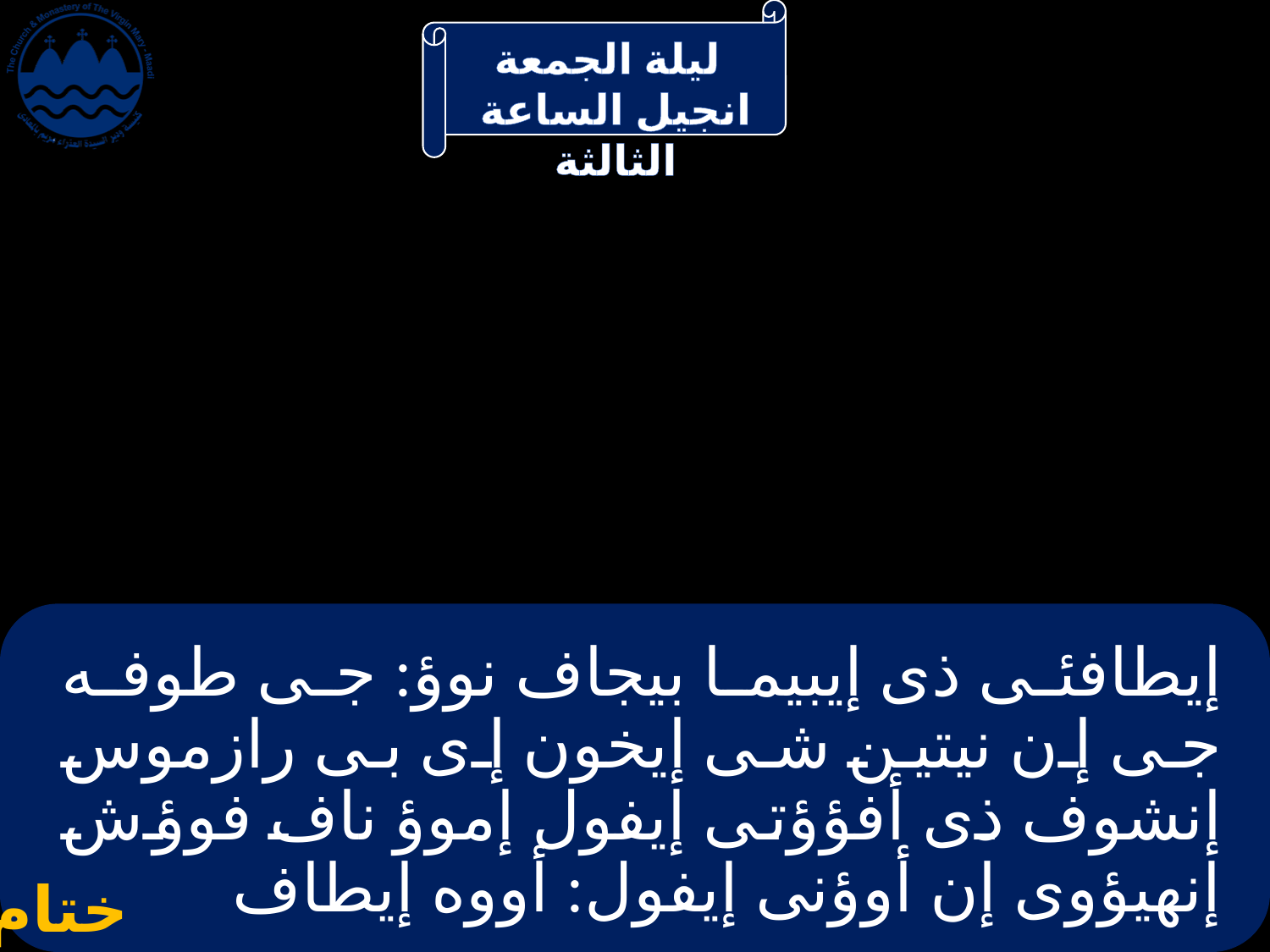

# إيطافئى ذى إيبيما بيجاف نوؤ: جى طوفه جى إن نيتين شى إيخون إى بى رازموس إنشوف ذى أفؤؤتى إيفول إموؤ ناف فوؤش إنهيؤوى إن أوؤنى إيفول: أووه إيطاف
ختام